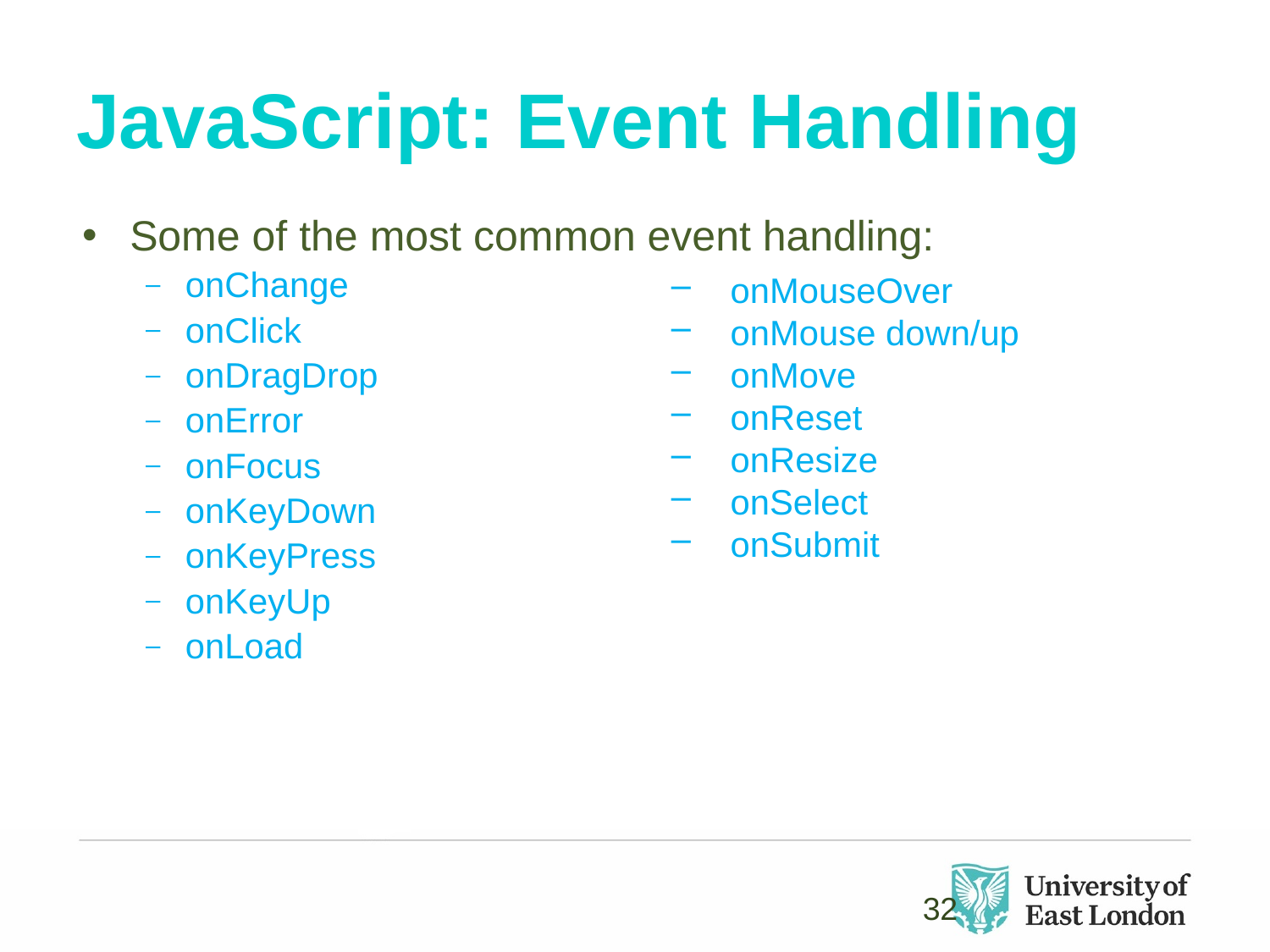

# JavaScript: Event Handling
Some of the most common event handling:
onChange
onClick
onDragDrop
onError
onFocus
onKeyDown
onKeyPress
onKeyUp
onLoad
   onMouseOver
   onMouse down/up
   onMove
   onReset
   onResize
   onSelect
   onSubmit

32